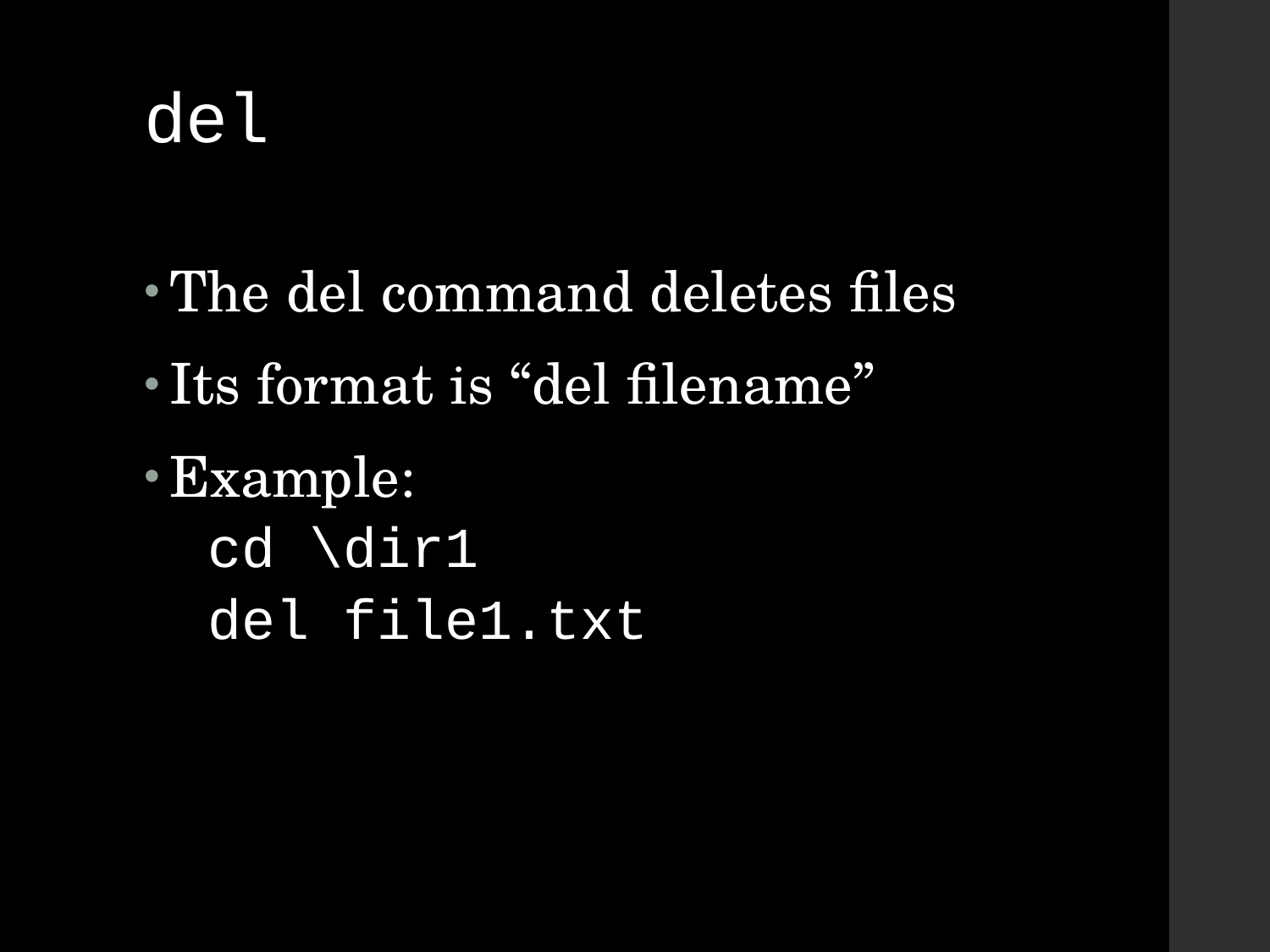

# del
The del command deletes files
Its format is “del filename”
Example:
cd \dir1
del file1.txt